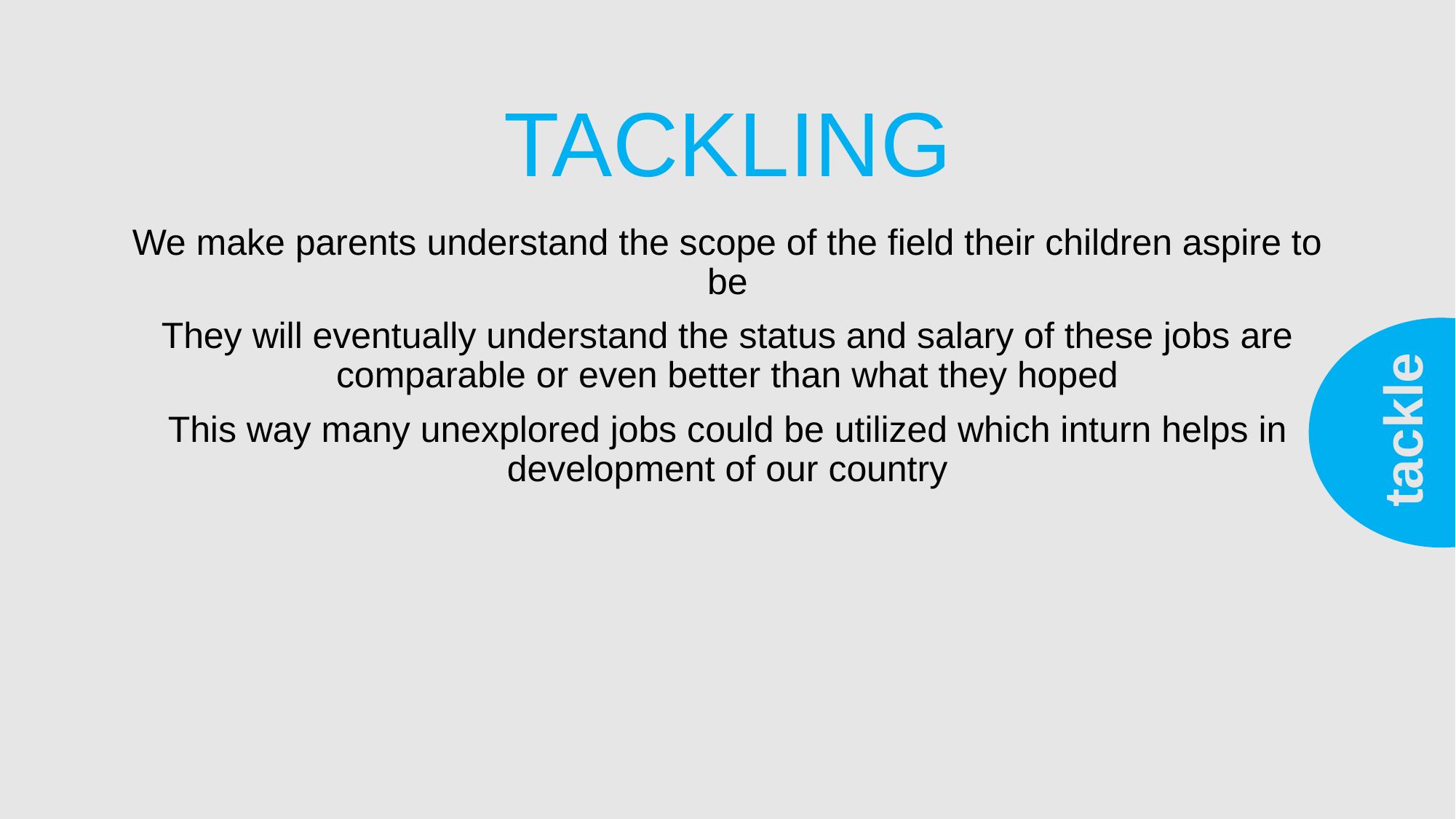

TACKLING
#
We make parents understand the scope of the field their children aspire to be
They will eventually understand the status and salary of these jobs are comparable or even better than what they hoped
This way many unexplored jobs could be utilized which inturn helps in development of our country

tackle